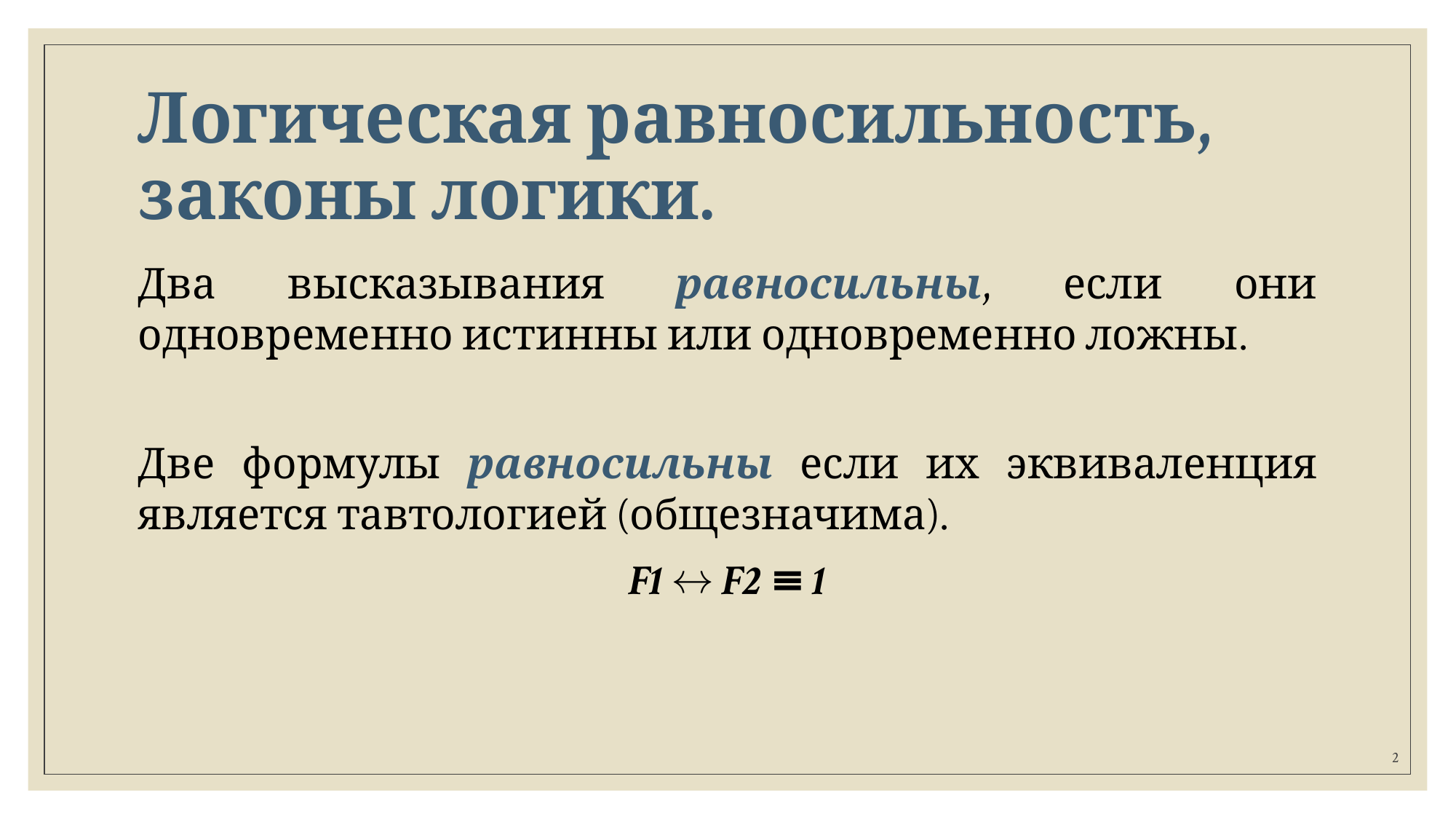

# Логическая равносильность, законы логики.
Два высказывания равносильны, если они одновременно истинны или одновременно ложны.

Две формулы равносильны если их эквиваленция является тавтологией (общезначима).
F1 ↔ F2 ≡ 1

2